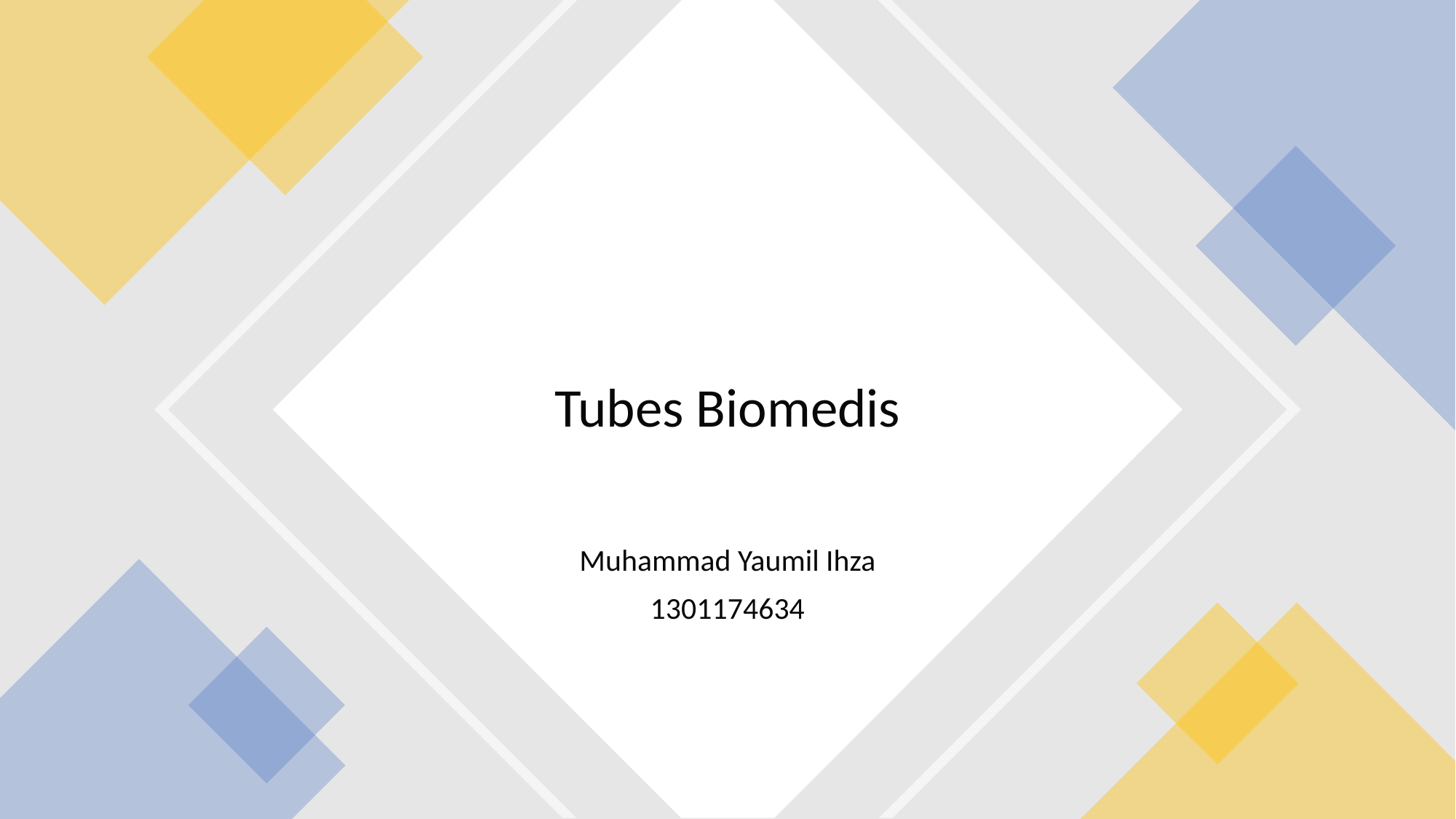

# Tubes Biomedis
Muhammad Yaumil Ihza
1301174634